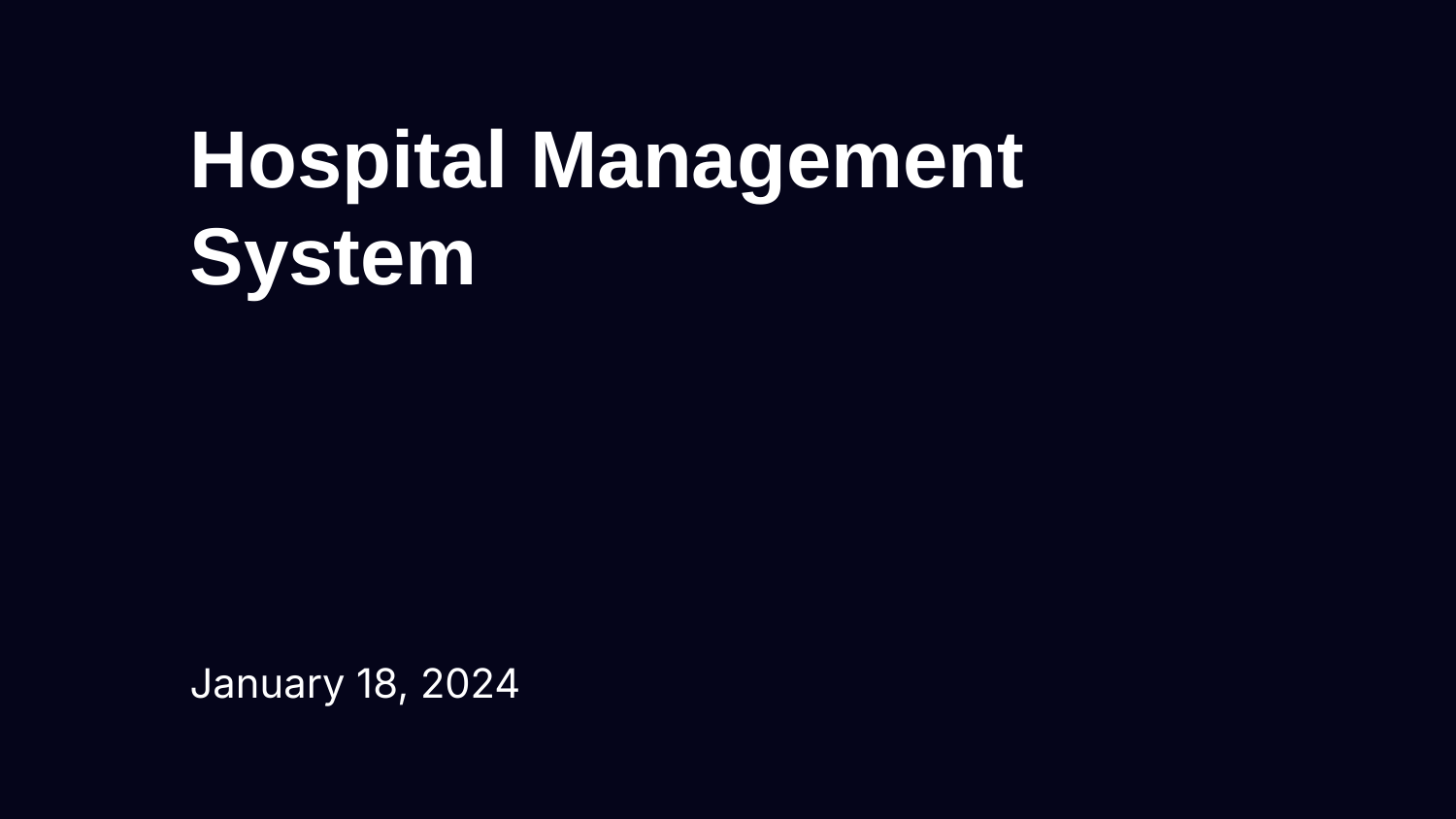

# Hospital Management System
January 18, 2024